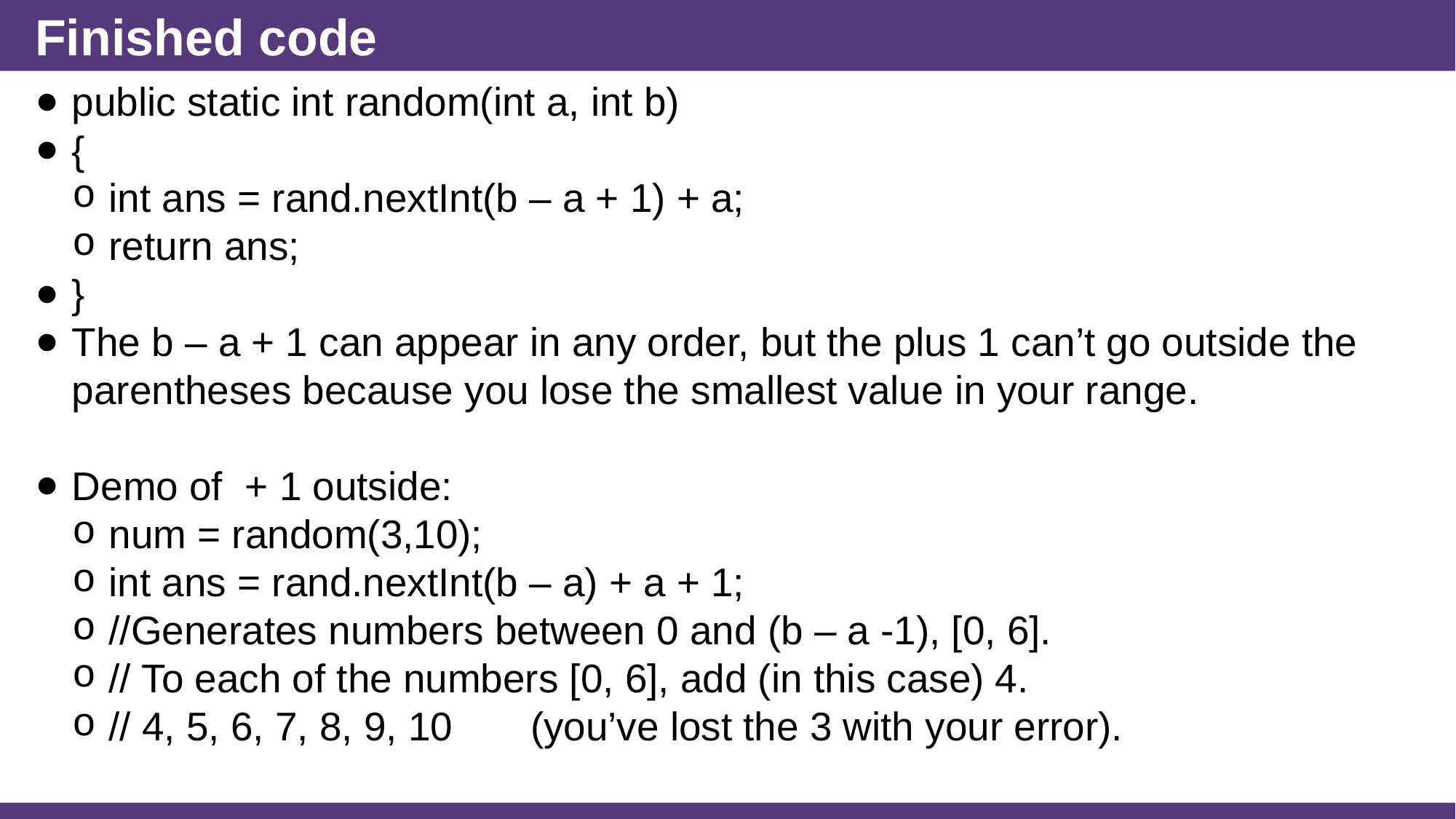

# Finished code
public static int random(int a, int b)
{
int ans = rand.nextInt(b – a + 1) + a;
return ans;
}
The b – a + 1 can appear in any order, but the plus 1 can’t go outside the parentheses because you lose the smallest value in your range.

Demo of  + 1 outside:
num = random(3,10);
int ans = rand.nextInt(b – a) + a + 1;
//Generates numbers between 0 and (b – a -1), [0, 6].
// To each of the numbers [0, 6], add (in this case) 4.
// 4, 5, 6, 7, 8, 9, 10       (you’ve lost the 3 with your error).